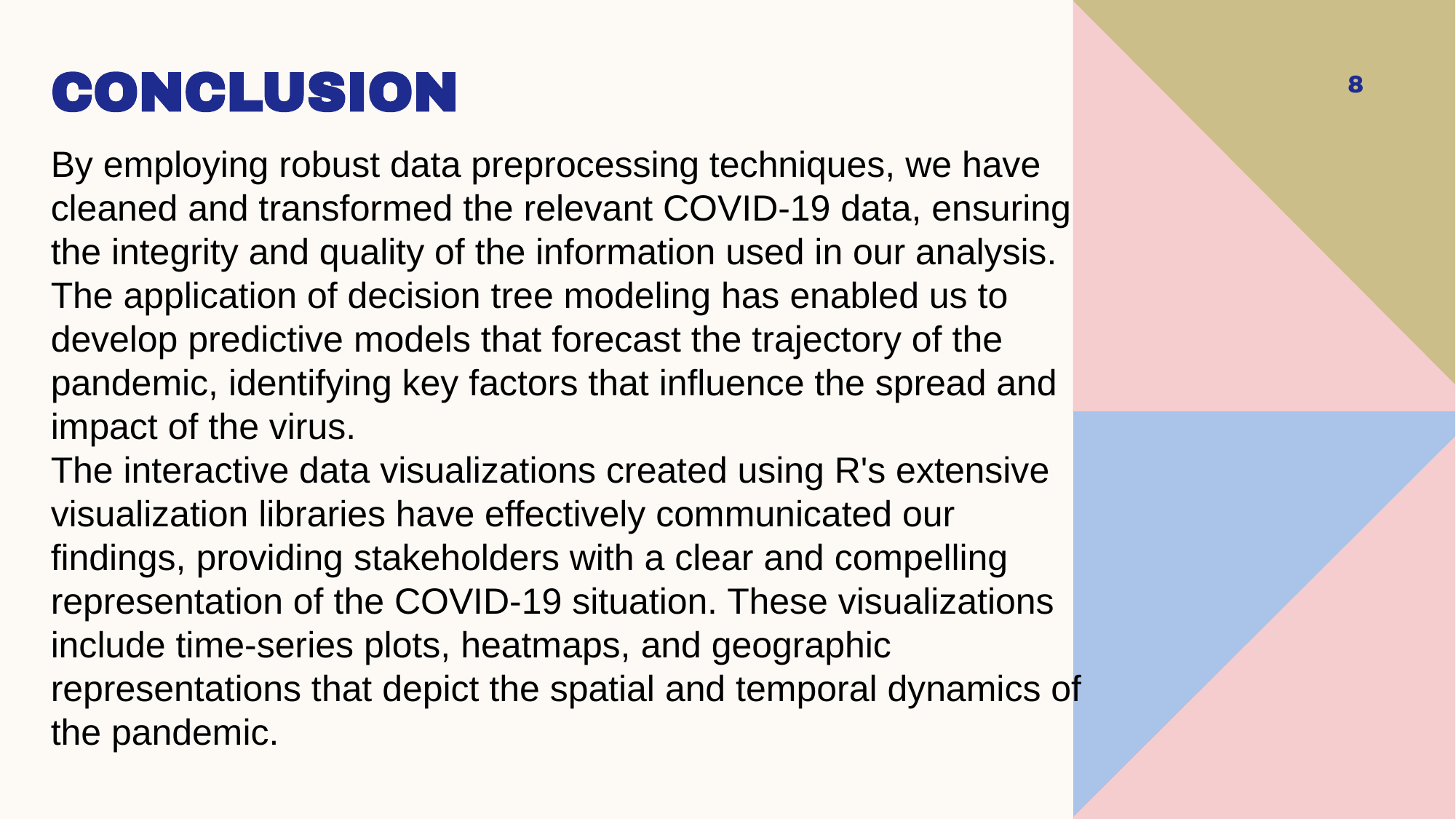

# CONCLUSION
8
By employing robust data preprocessing techniques, we have cleaned and transformed the relevant COVID-19 data, ensuring the integrity and quality of the information used in our analysis. The application of decision tree modeling has enabled us to develop predictive models that forecast the trajectory of the pandemic, identifying key factors that influence the spread and impact of the virus.
The interactive data visualizations created using R's extensive visualization libraries have effectively communicated our findings, providing stakeholders with a clear and compelling representation of the COVID-19 situation. These visualizations include time-series plots, heatmaps, and geographic representations that depict the spatial and temporal dynamics of the pandemic.